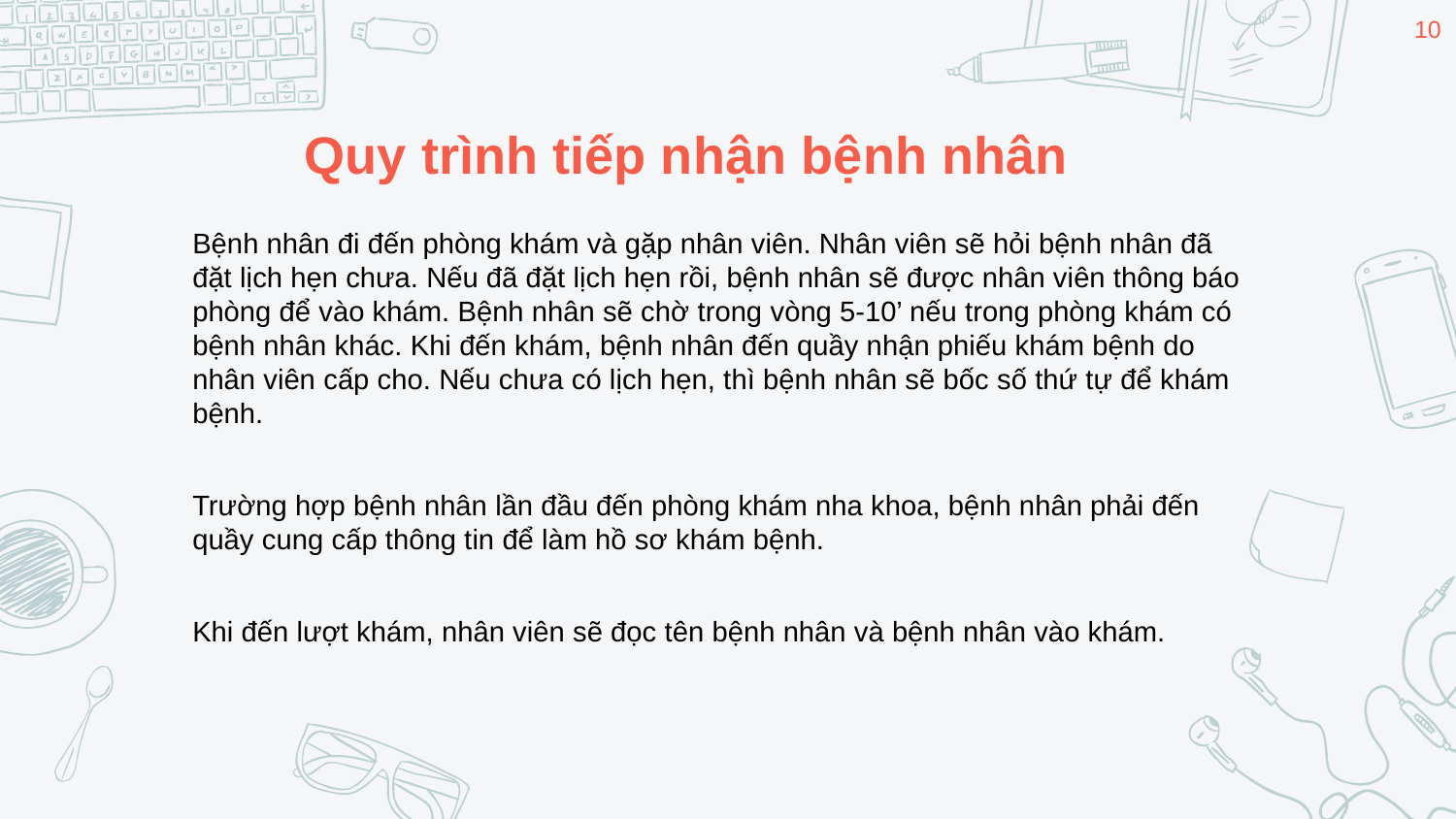

10
# Quy trình tiếp nhận bệnh nhân
Bệnh nhân đi đến phòng khám và gặp nhân viên. Nhân viên sẽ hỏi bệnh nhân đã đặt lịch hẹn chưa. Nếu đã đặt lịch hẹn rồi, bệnh nhân sẽ được nhân viên thông báo phòng để vào khám. Bệnh nhân sẽ chờ trong vòng 5-10’ nếu trong phòng khám có bệnh nhân khác. Khi đến khám, bệnh nhân đến quầy nhận phiếu khám bệnh do nhân viên cấp cho. Nếu chưa có lịch hẹn, thì bệnh nhân sẽ bốc số thứ tự để khám bệnh.

Trường hợp bệnh nhân lần đầu đến phòng khám nha khoa, bệnh nhân phải đến quầy cung cấp thông tin để làm hồ sơ khám bệnh.

Khi đến lượt khám, nhân viên sẽ đọc tên bệnh nhân và bệnh nhân vào khám.